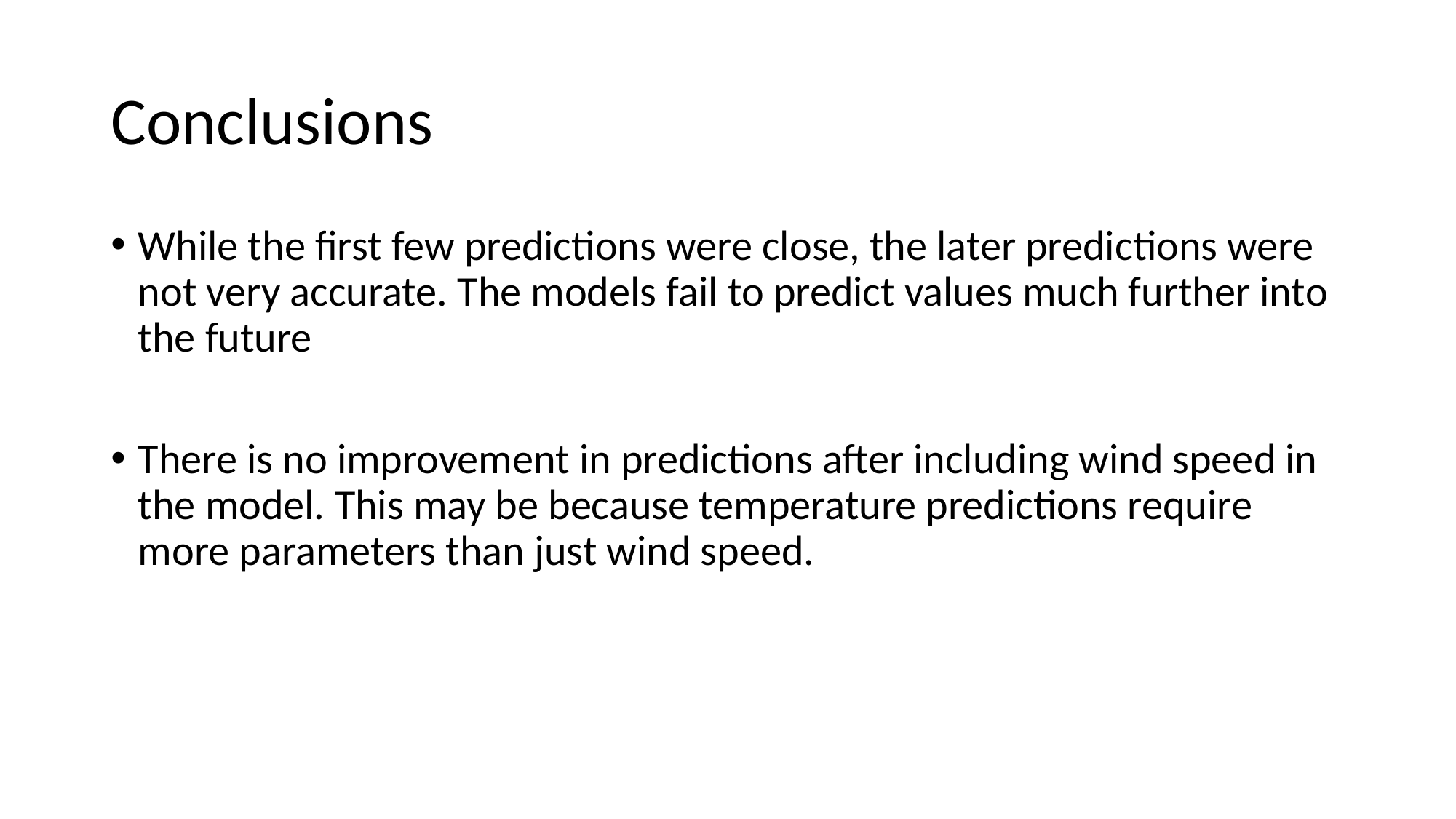

# Conclusions
While the first few predictions were close, the later predictions were not very accurate. The models fail to predict values much further into the future

There is no improvement in predictions after including wind speed in the model. This may be because temperature predictions require more parameters than just wind speed.